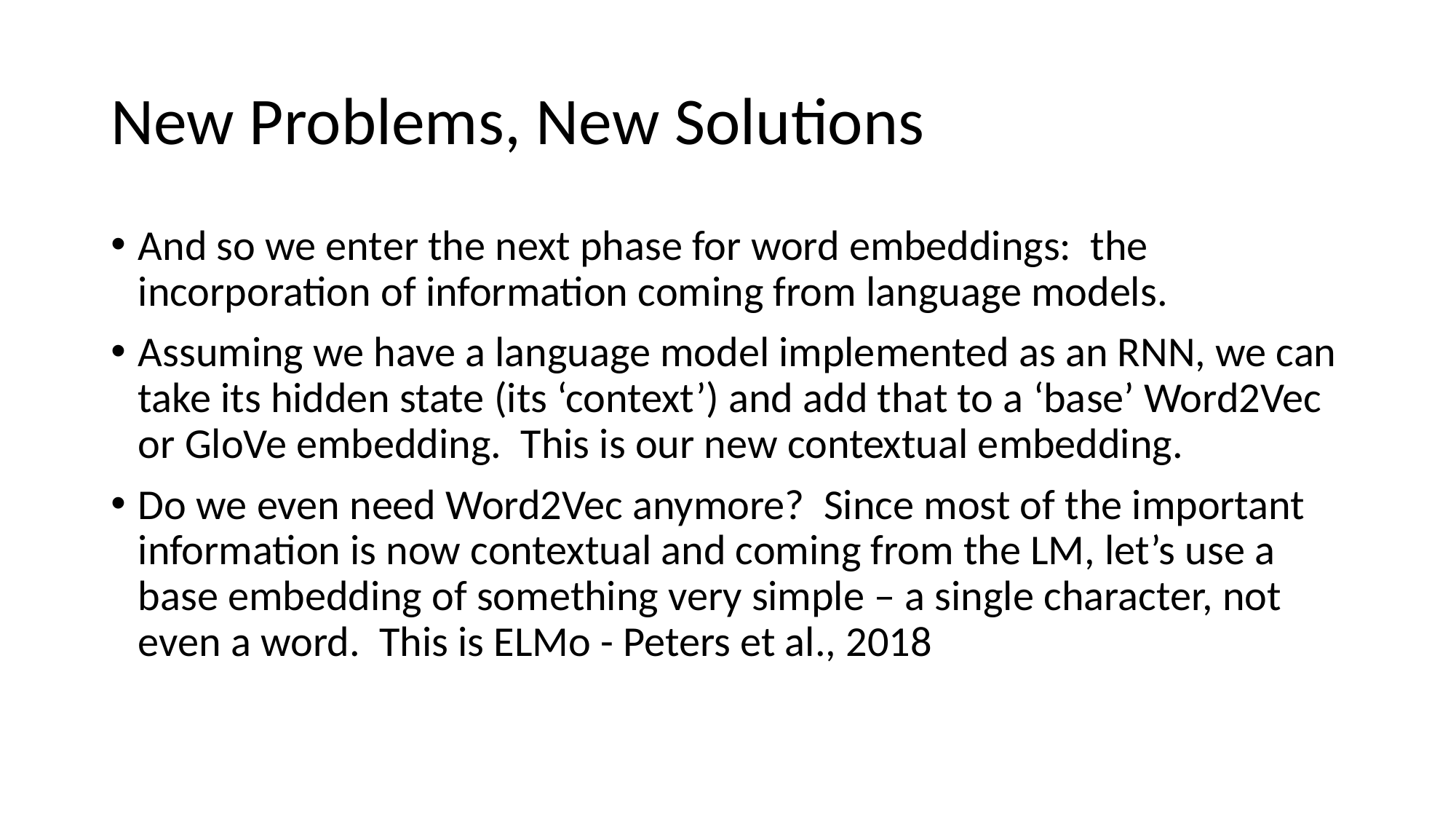

# New Problems, New Solutions
And so we enter the next phase for word embeddings:  the incorporation of information coming from language models.
Assuming we have a language model implemented as an RNN, we can take its hidden state (its ‘context’) and add that to a ‘base’ Word2Vec or GloVe embedding.  This is our new contextual embedding.
Do we even need Word2Vec anymore?  Since most of the important information is now contextual and coming from the LM, let’s use a base embedding of something very simple – a single character, not even a word.  This is ELMo - Peters et al., 2018